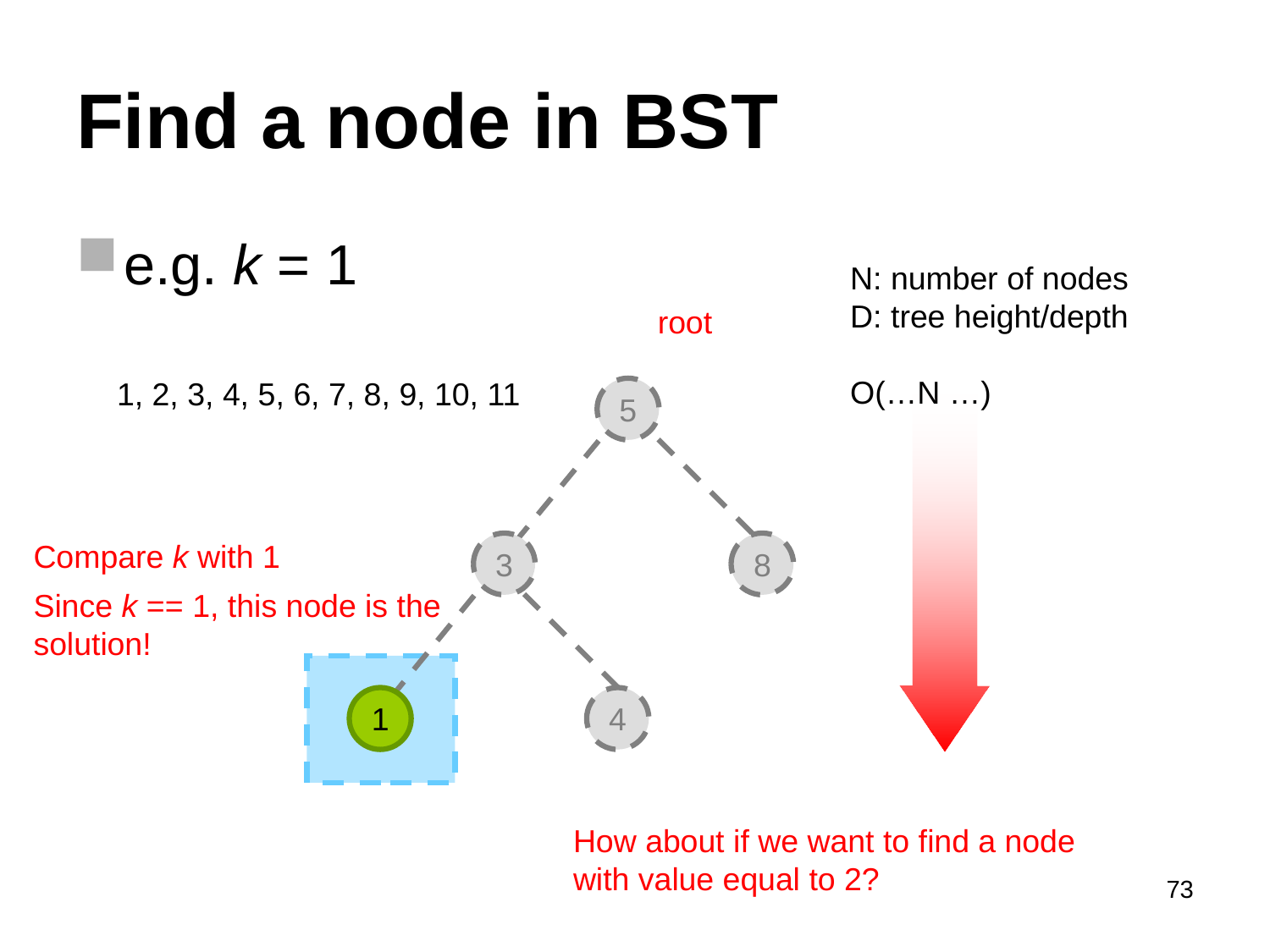

# Find a node in BST
e.g. k = 1
N: number of nodes
D: tree height/depth

O(…N …)
root
1, 2, 3, 4, 5, 6, 7, 8, 9, 10, 11
5

Compare k with 1
Since k == 1, this node is the solution!
3
8

1
4
How about if we want to find a node with value equal to 2?
73